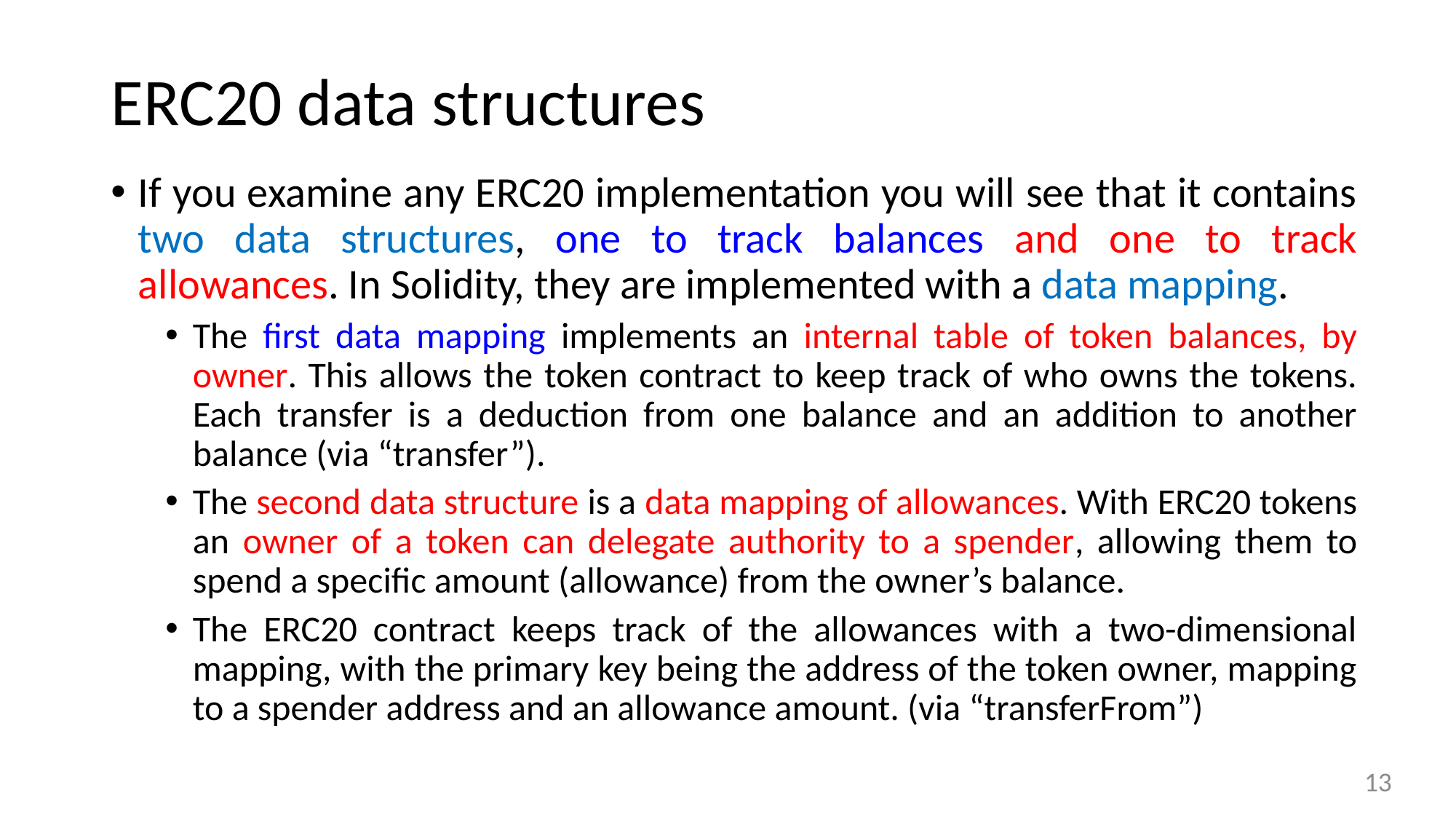

# ERC20 data structures
If you examine any ERC20 implementation you will see that it contains two data structures, one to track balances and one to track allowances. In Solidity, they are implemented with a data mapping.
The first data mapping implements an internal table of token balances, by owner. This allows the token contract to keep track of who owns the tokens. Each transfer is a deduction from one balance and an addition to another balance (via “transfer”).
The second data structure is a data mapping of allowances. With ERC20 tokens an owner of a token can delegate authority to a spender, allowing them to spend a specific amount (allowance) from the owner’s balance.
The ERC20 contract keeps track of the allowances with a two-dimensional mapping, with the primary key being the address of the token owner, mapping to a spender address and an allowance amount. (via “transferFrom”)

13